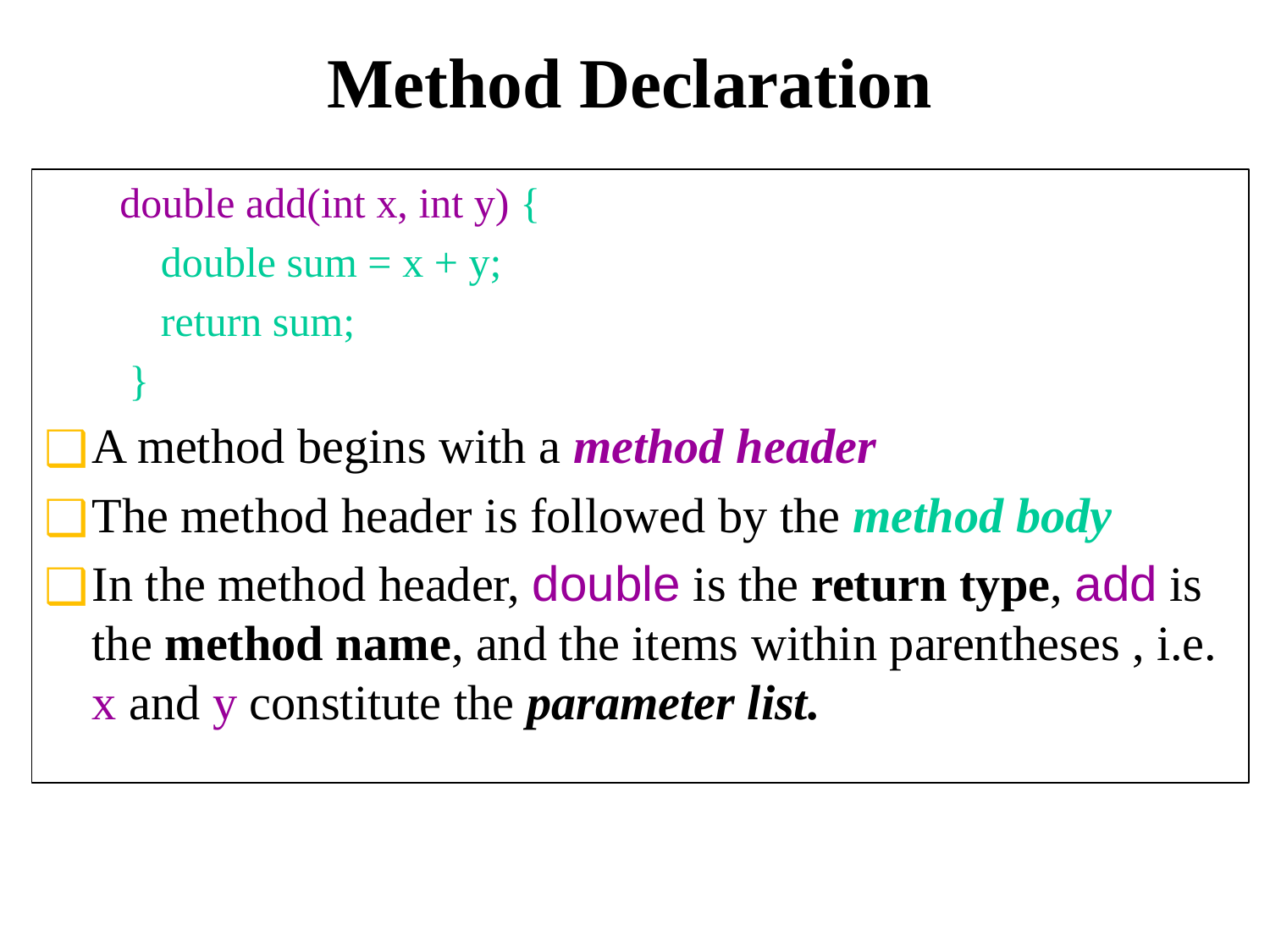

# Method Declaration
 double add(int x, int y) {
     double sum = x + y;
     return sum;
  }
A method begins with a method header
The method header is followed by the method body
In the method header, double is the return type, add is the method name, and the items within parentheses , i.e. x and y constitute the parameter list.